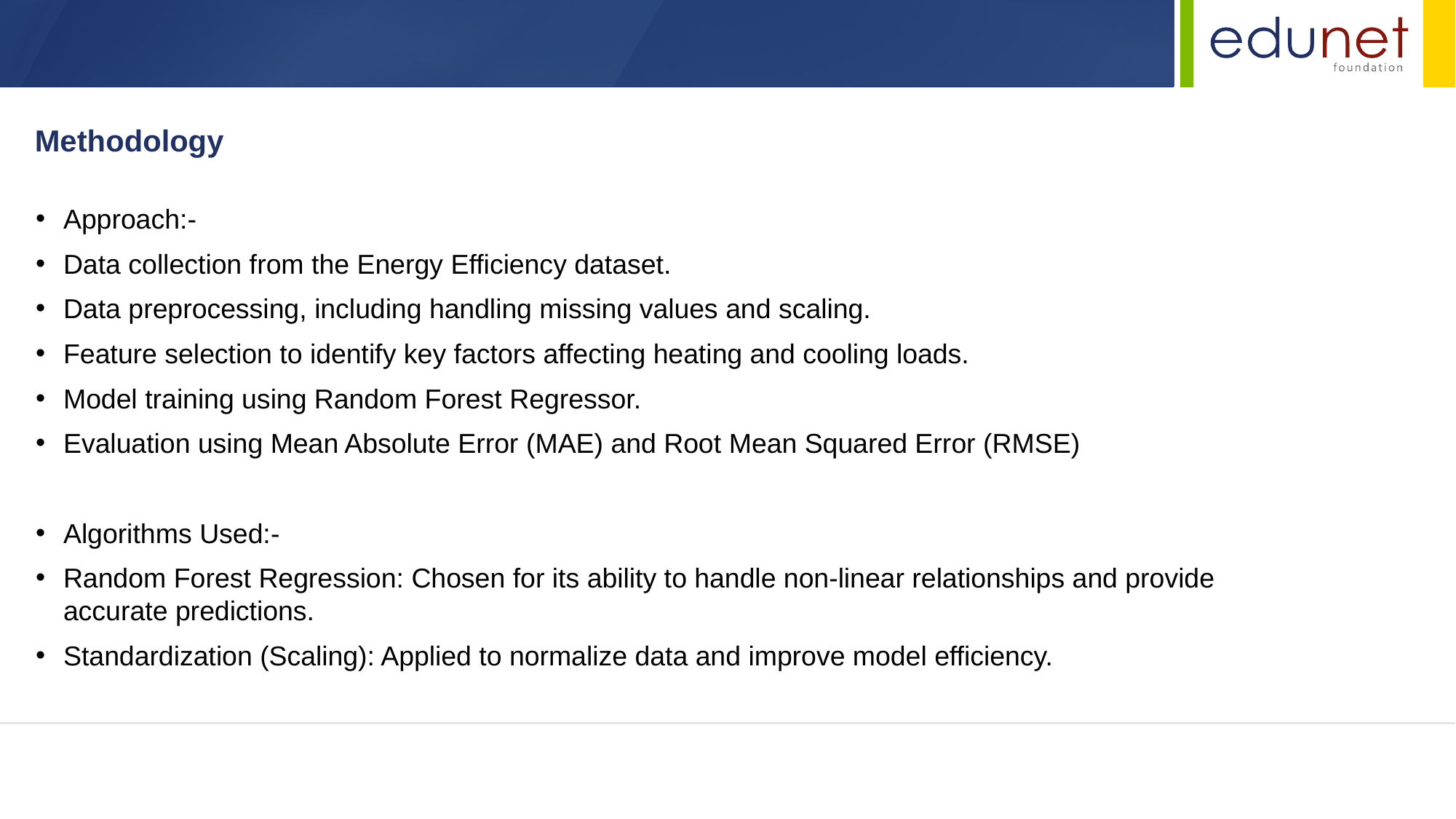

Methodology
Approach:-
Data collection from the Energy Efficiency dataset.
Data preprocessing, including handling missing values and scaling.
Feature selection to identify key factors affecting heating and cooling loads.
Model training using Random Forest Regressor.
Evaluation using Mean Absolute Error (MAE) and Root Mean Squared Error (RMSE)

Algorithms Used:-
Random Forest Regression: Chosen for its ability to handle non-linear relationships and provide accurate predictions.
Standardization (Scaling): Applied to normalize data and improve model efficiency.